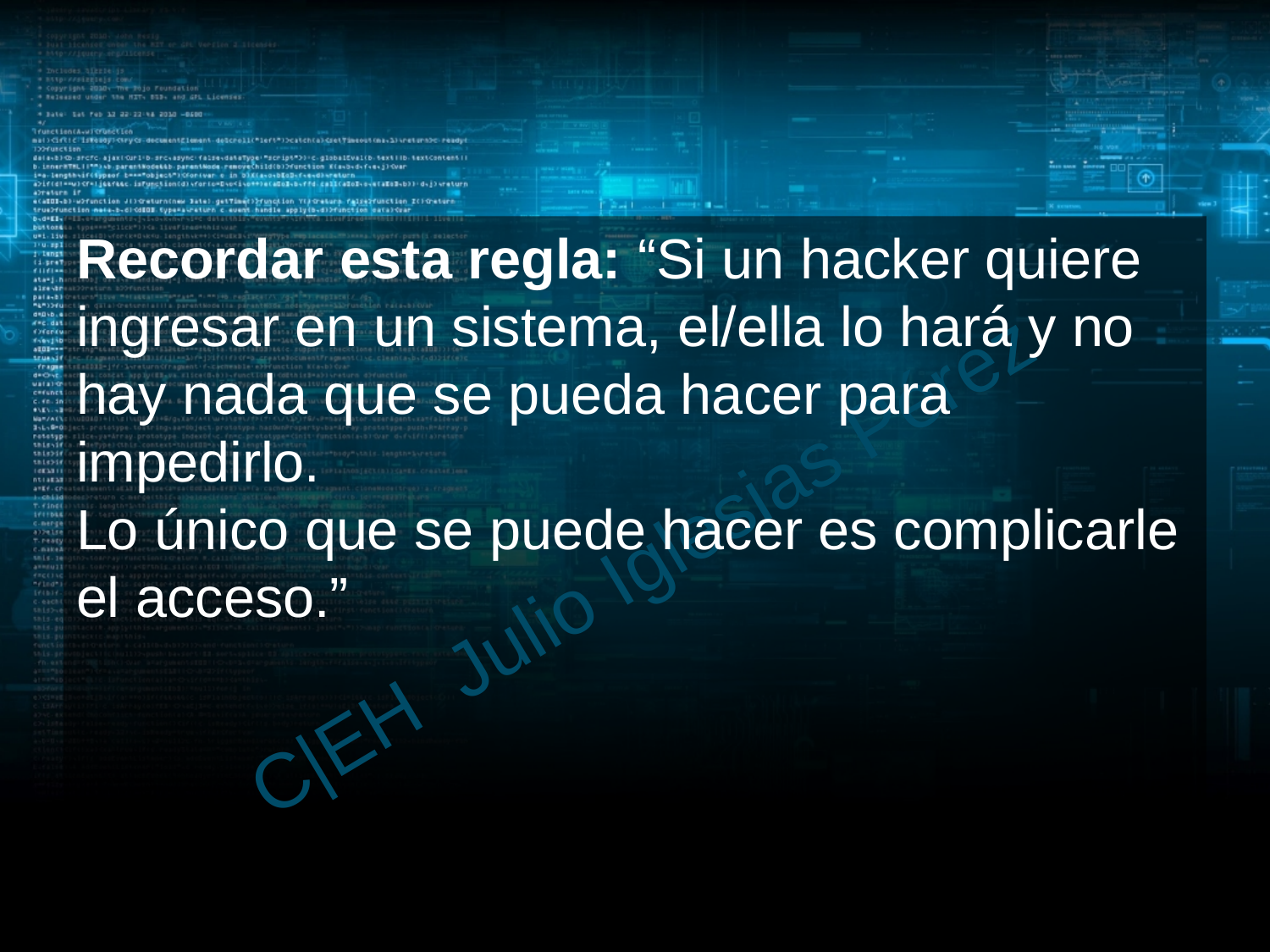

Recordar esta regla: “Si un hacker quiere ingresar en un sistema, el/ella lo hará y no hay nada que se pueda hacer para impedirlo.
Lo único que se puede hacer es complicarle el acceso.”

C|EH  Julio Iglesias Pérez